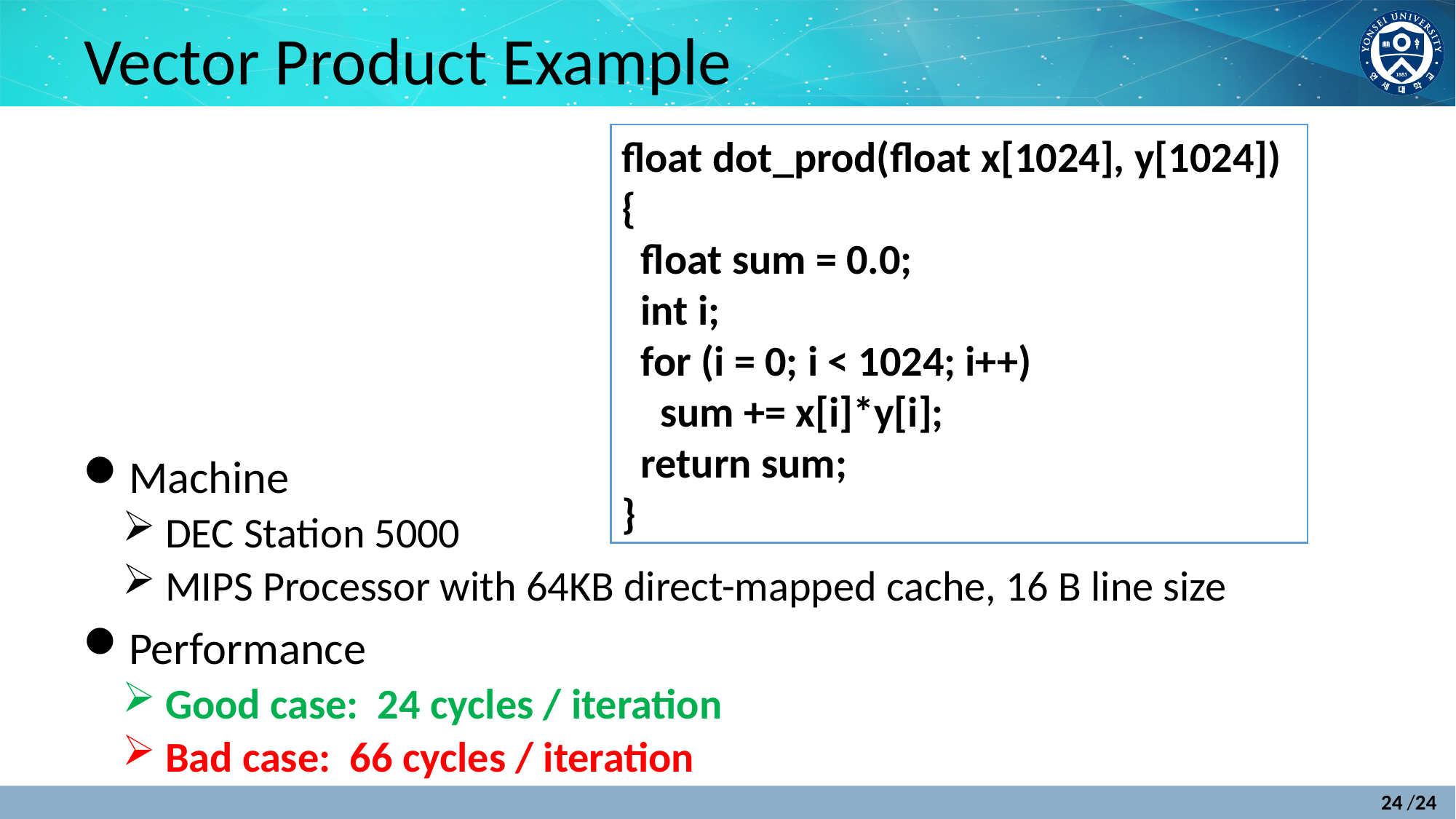

# Vector Product Example
float dot_prod(float x[1024], y[1024])
{
  float sum = 0.0;
  int i;
  for (i = 0; i < 1024; i++)
    sum += x[i]*y[i];
  return sum;
}
Machine
DEC Station 5000
MIPS Processor with 64KB direct-mapped cache, 16 B line size
Performance
Good case:  24 cycles / iteration
Bad case:  66 cycles / iteration
24